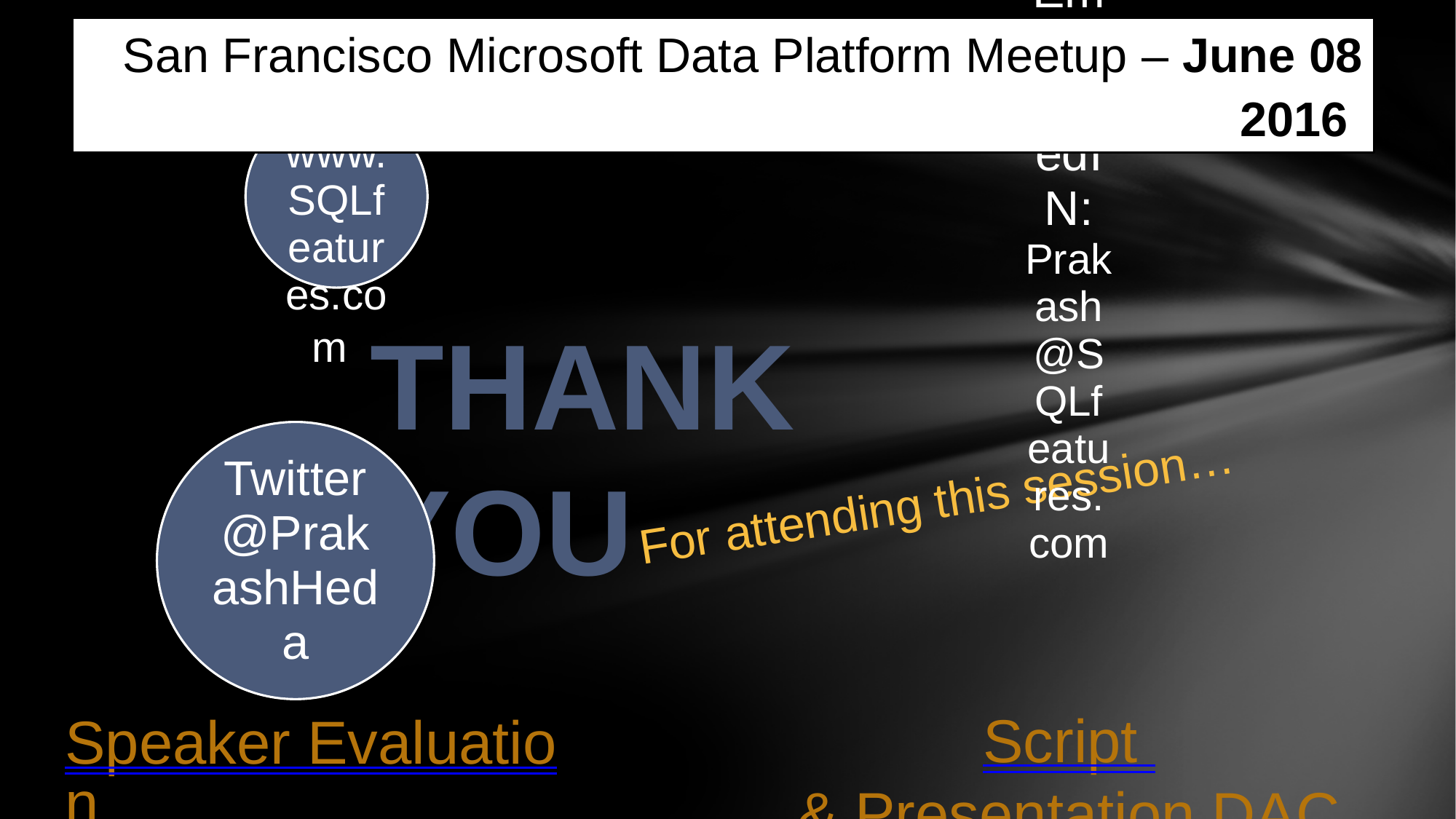

San Francisco Microsoft Data Platform Meetup – June 08 2016

Thank You

For attending this session…
Script & Presentation DAC
Speaker Evaluation